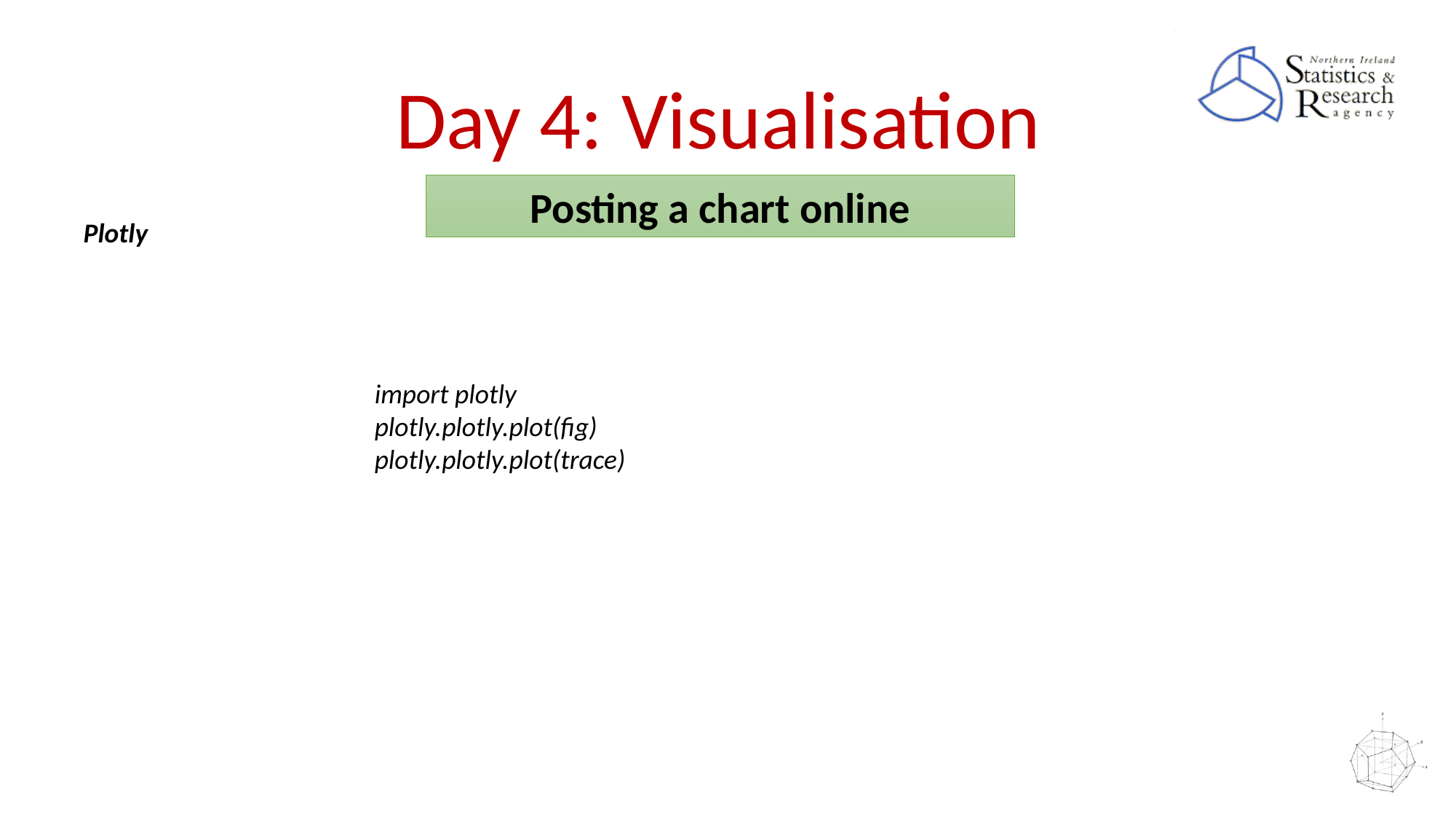

# Day 4: Visualisation
Posting a chart online
Plotly

import plotly
plotly.plotly.plot(fig)
plotly.plotly.plot(trace)